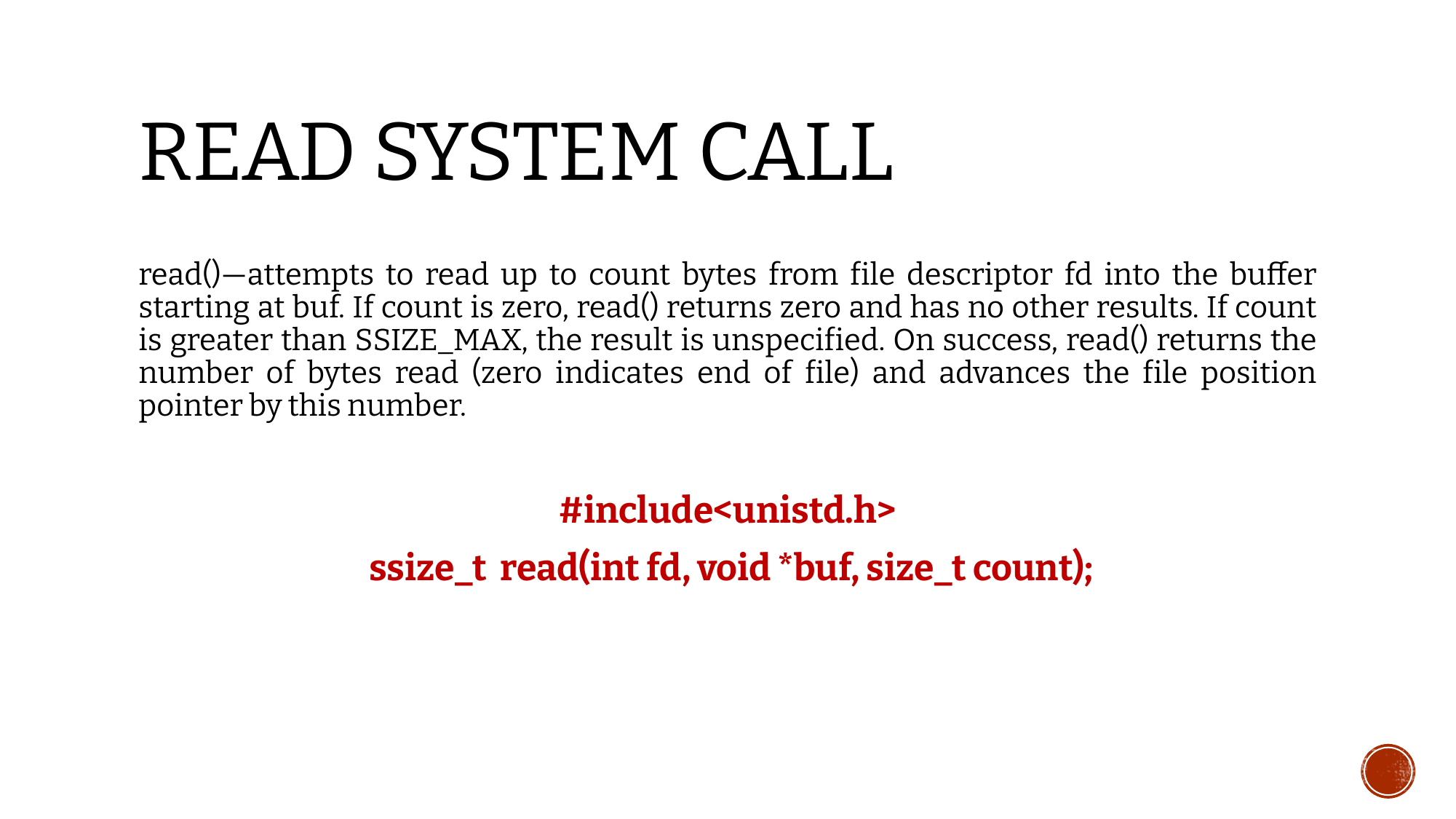

# Read System Call
read()—attempts to read up to count bytes from file descriptor fd into the buffer starting at buf. If count is zero, read() returns zero and has no other results. If count is greater than SSIZE_MAX, the result is unspecified. On success, read() returns the number of bytes read (zero indicates end of file) and advances the file position pointer by this number.

#include<unistd.h>
 ssize_t  read(int fd, void *buf, size_t count);